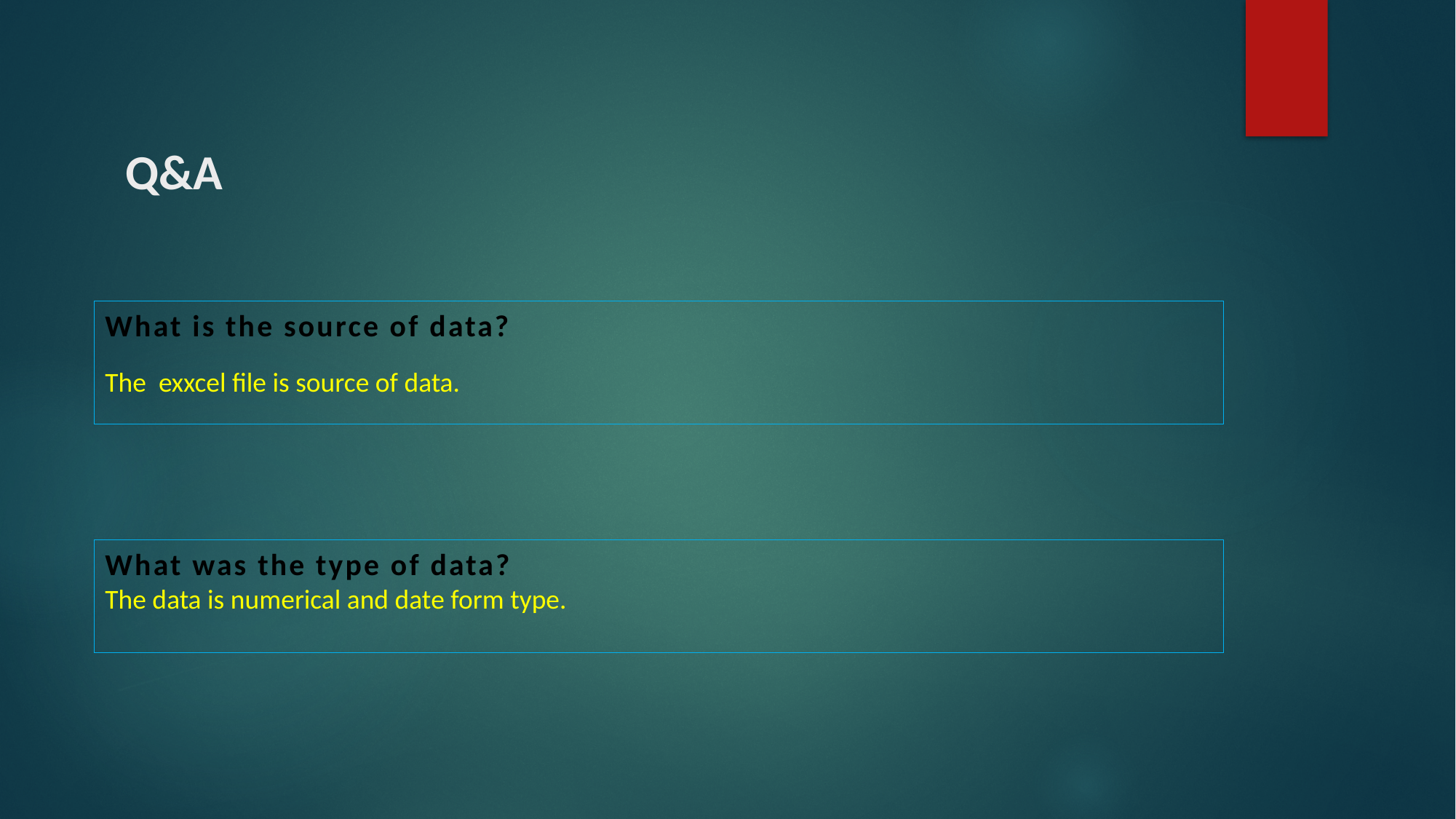

# Q&A
What is the source of data?

The  exxcel file is source of data.

What was the type of data?
The data is numerical and date form type.